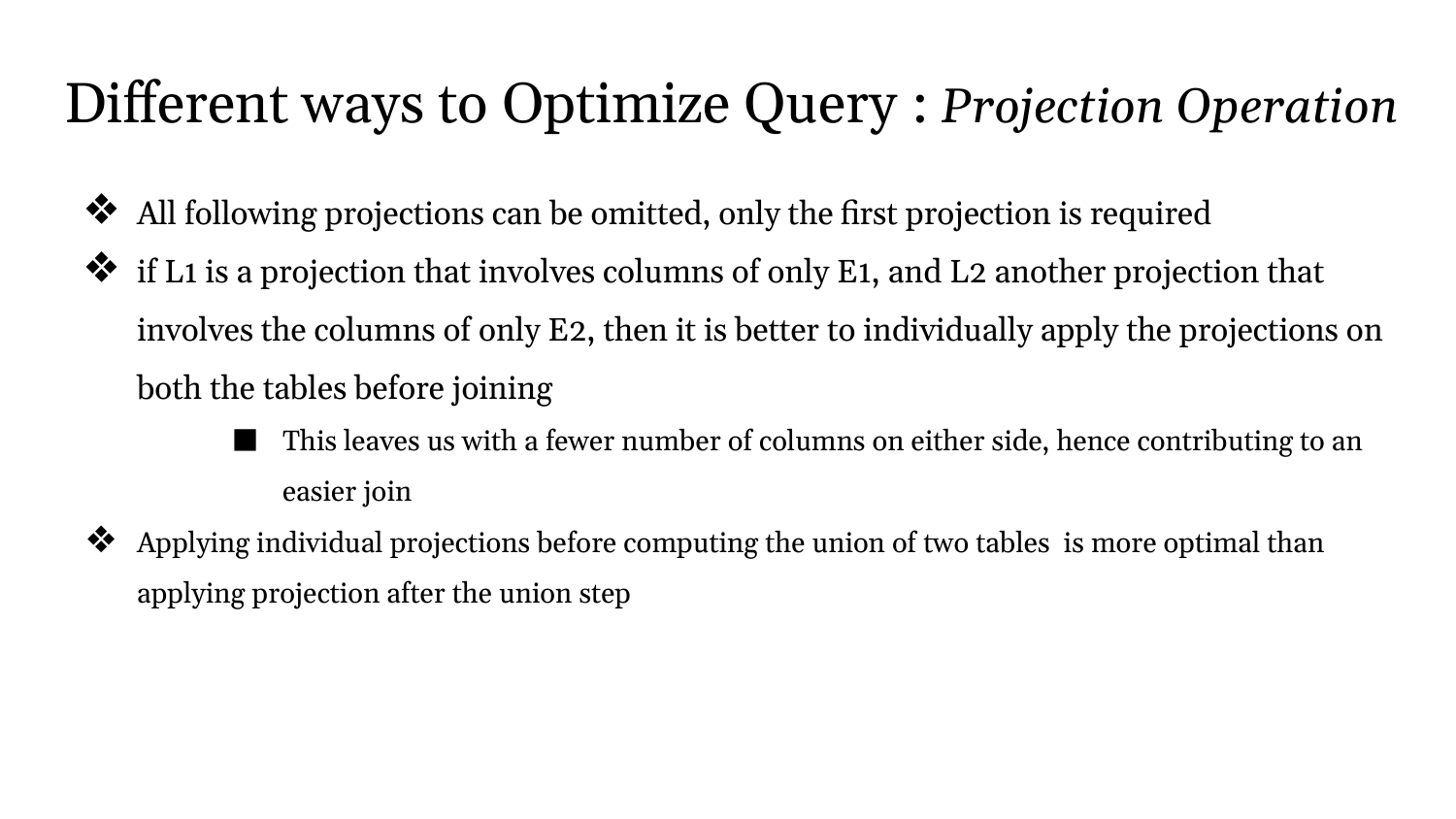

# Different ways to Optimize Query : Projection Operation

All following projections can be omitted, only the first projection is required
if L1 is a projection that involves columns of only E1, and L2 another projection that involves the columns of only E2, then it is better to individually apply the projections on both the tables before joining
This leaves us with a fewer number of columns on either side, hence contributing to an easier join
Applying individual projections before computing the union of two tables  is more optimal than applying projection after the union step